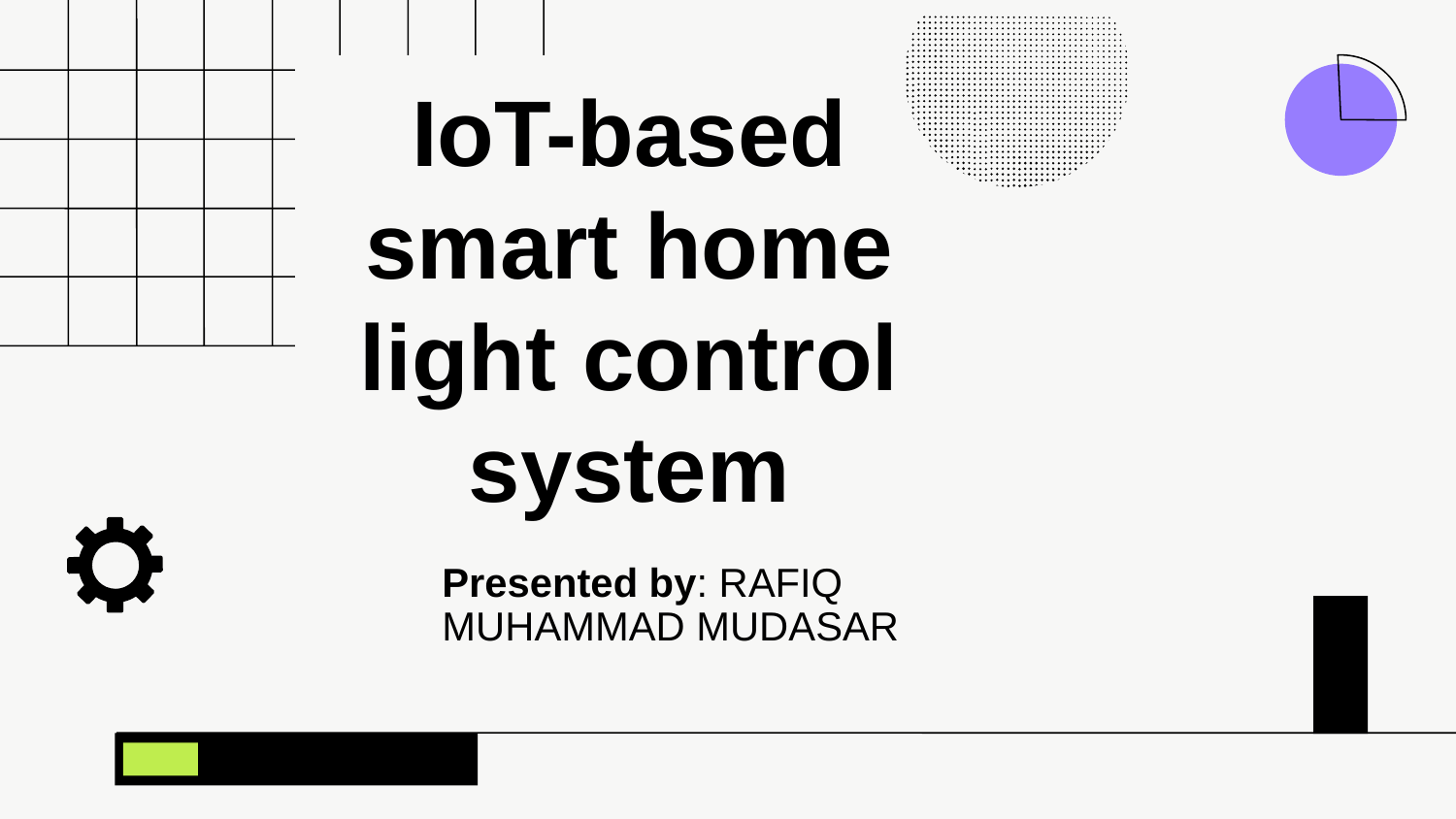

# IoT-based smart home light control system

Presented by: RAFIQ MUHAMMAD MUDASAR